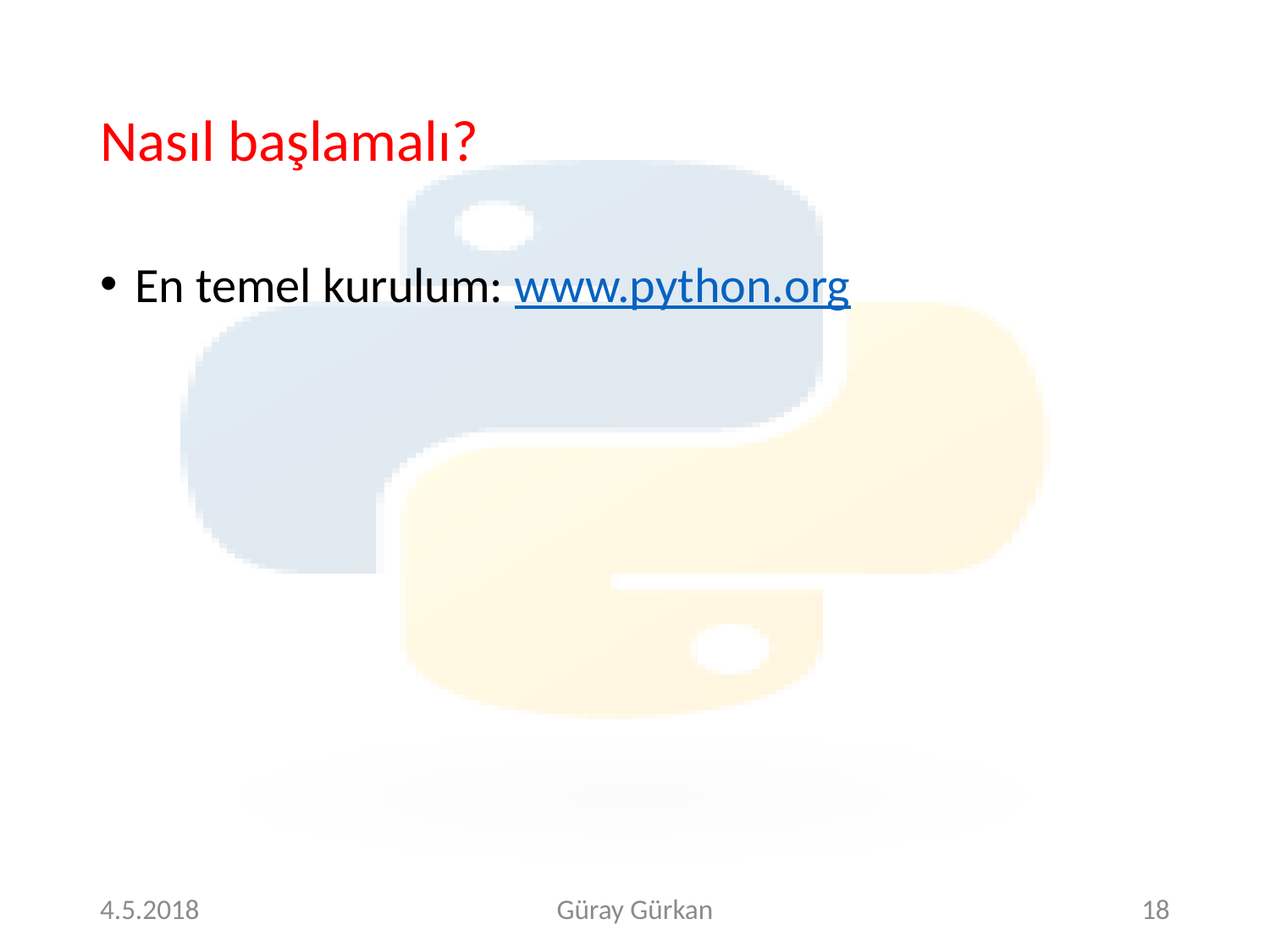

# Nasıl başlamalı?
 En temel kurulum: www.python.org

4.5.2018
Güray Gürkan
18